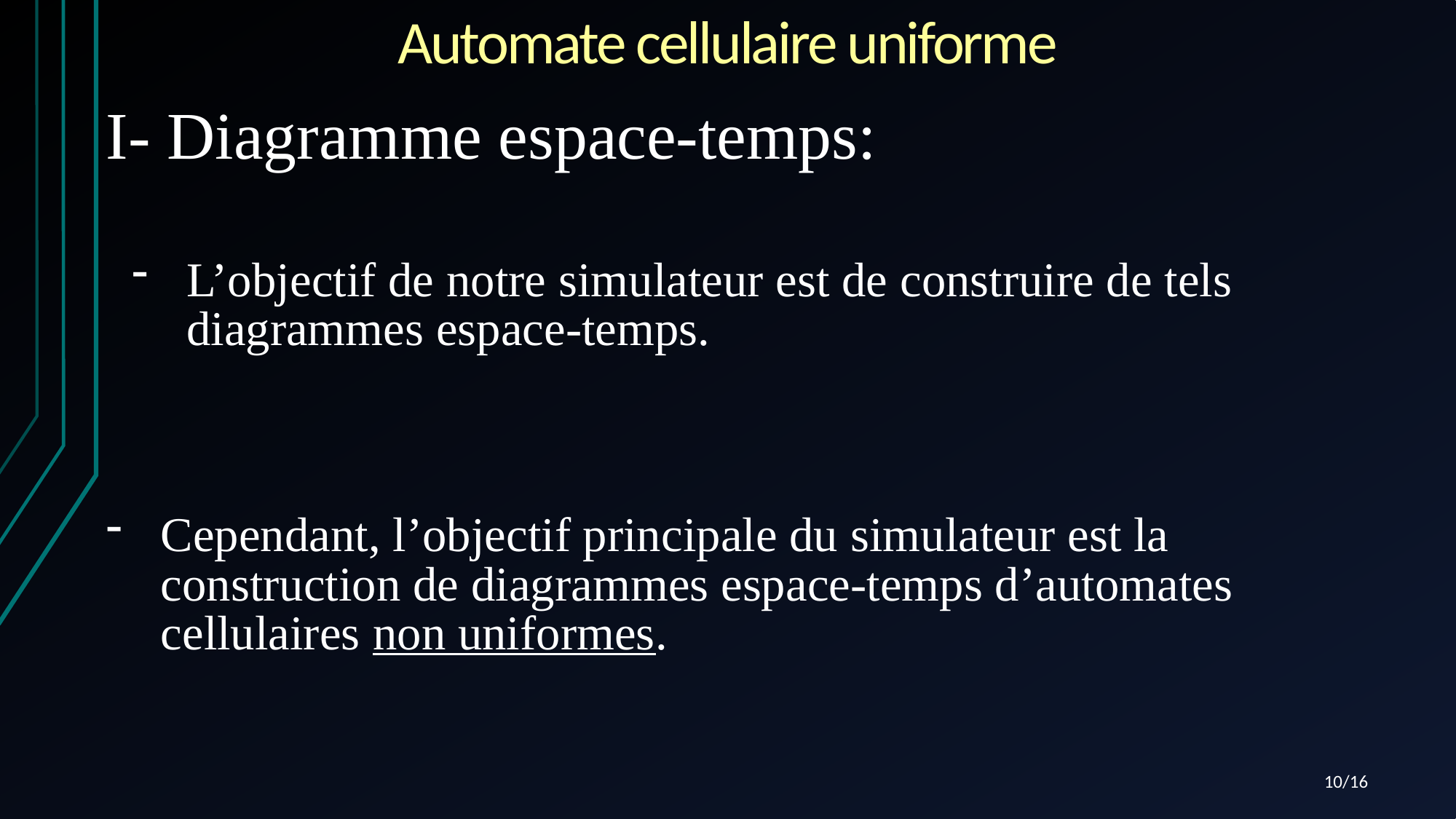

Automate cellulaire uniforme
I- Diagramme espace-temps:
L’objectif de notre simulateur est de construire de tels diagrammes espace-temps.
Cependant, l’objectif principale du simulateur est la construction de diagrammes espace-temps d’automates cellulaires non uniformes.
10/16